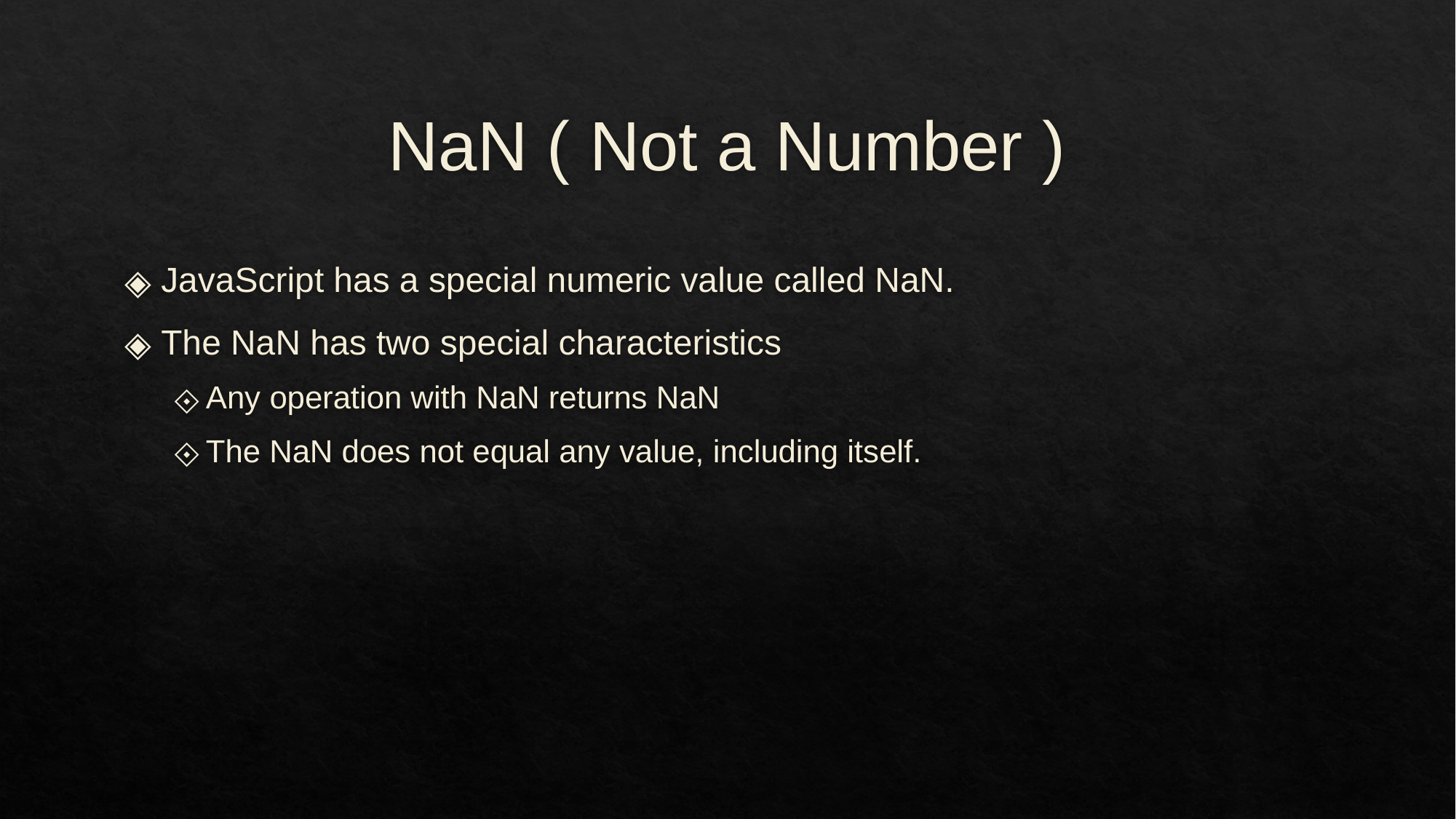

# NaN ( Not a Number )
JavaScript has a special numeric value called NaN.
The NaN has two special characteristics
Any operation with NaN returns NaN
The NaN does not equal any value, including itself.